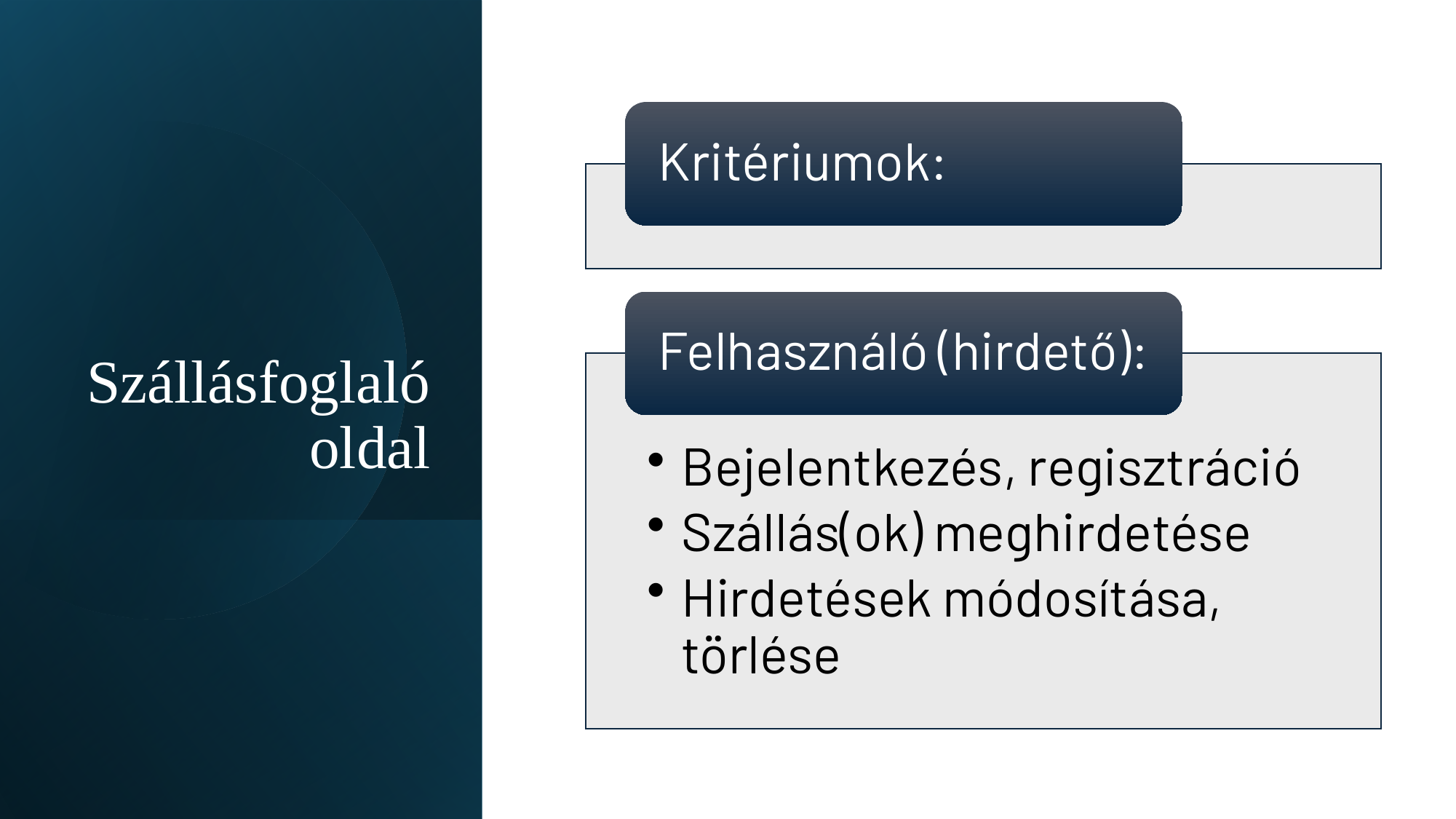

Kritériumok:
Bejelentkezés, regisztráció
Szállás(ok) meghirdetése
Hirdetések módosítása, törlése
Felhasználó (hirdető):

# Szállásfoglaló oldal